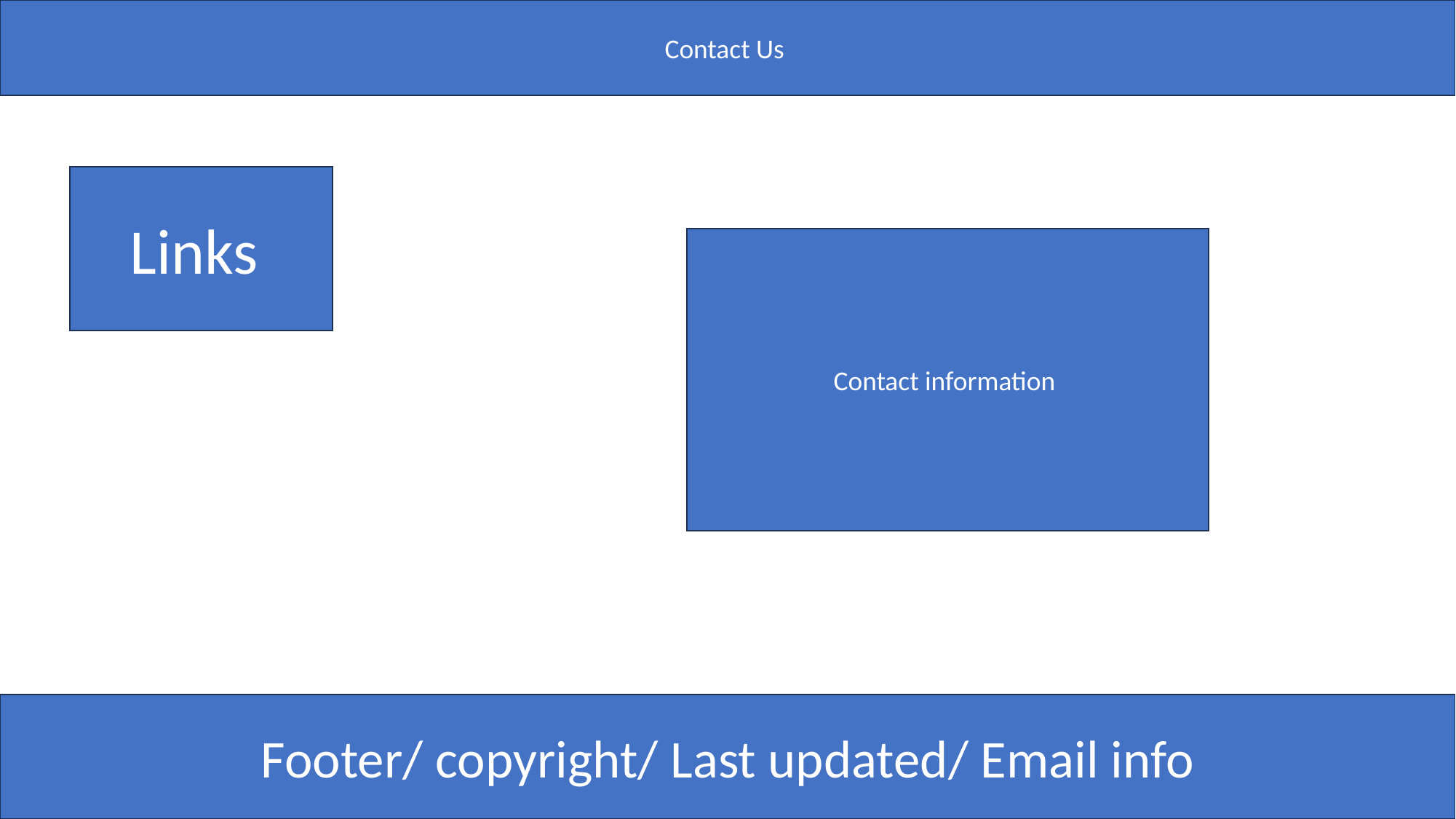

Contact Us
Links
Contact information
Footer/ copyright/ Last updated/ Email info